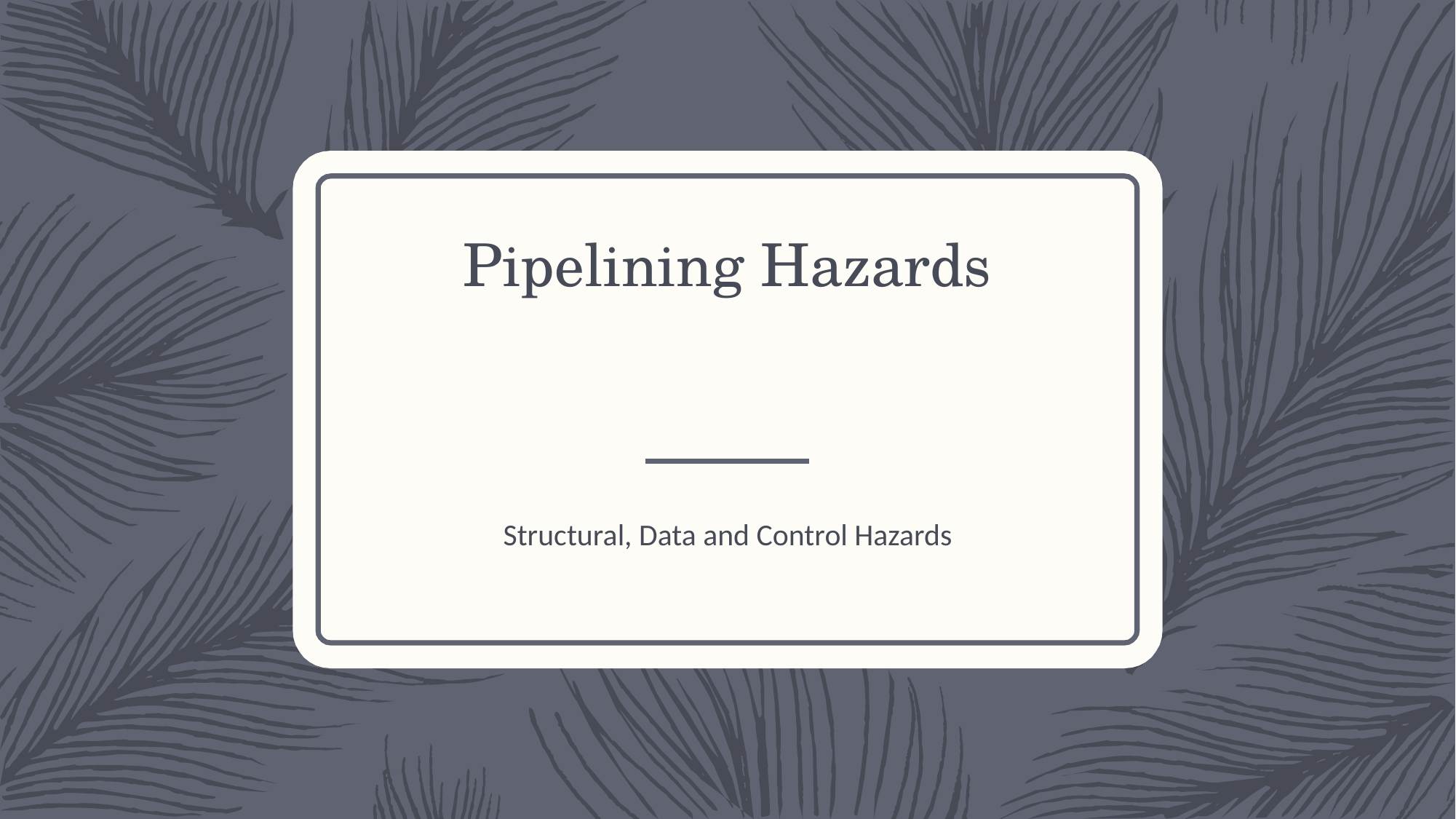

# Pipelining Hazards
Structural, Data and Control Hazards